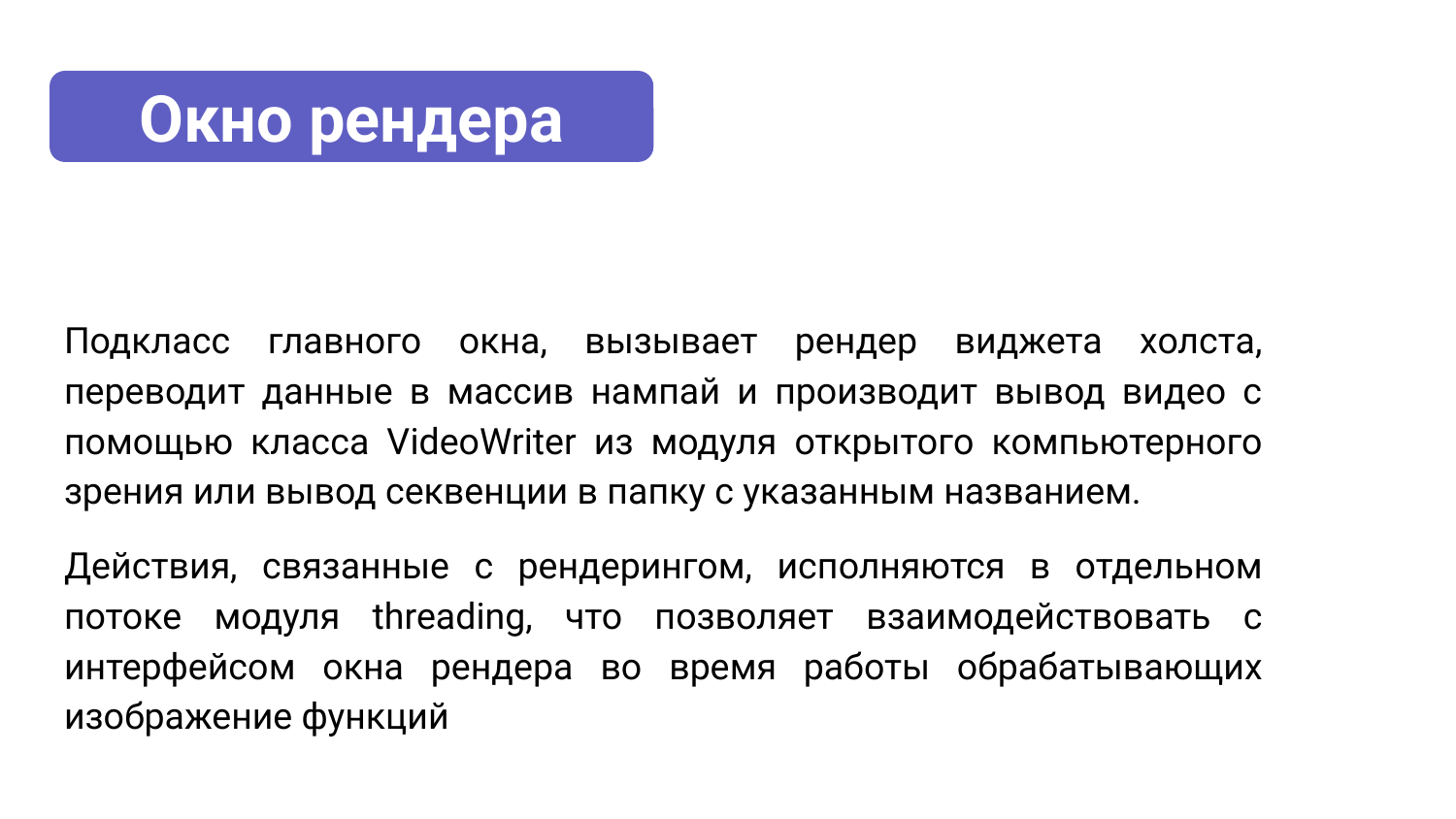

#
Окно рендера
Подкласс главного окна, вызывает рендер виджета холста, переводит данные в массив нампай и производит вывод видео с помощью класса VideoWriter из модуля открытого компьютерного зрения или вывод секвенции в папку с указанным названием.
Действия, связанные с рендерингом, исполняются в отдельном потоке модуля threading, что позволяет взаимодействовать с интерфейсом окна рендера во время работы обрабатывающих изображение функций